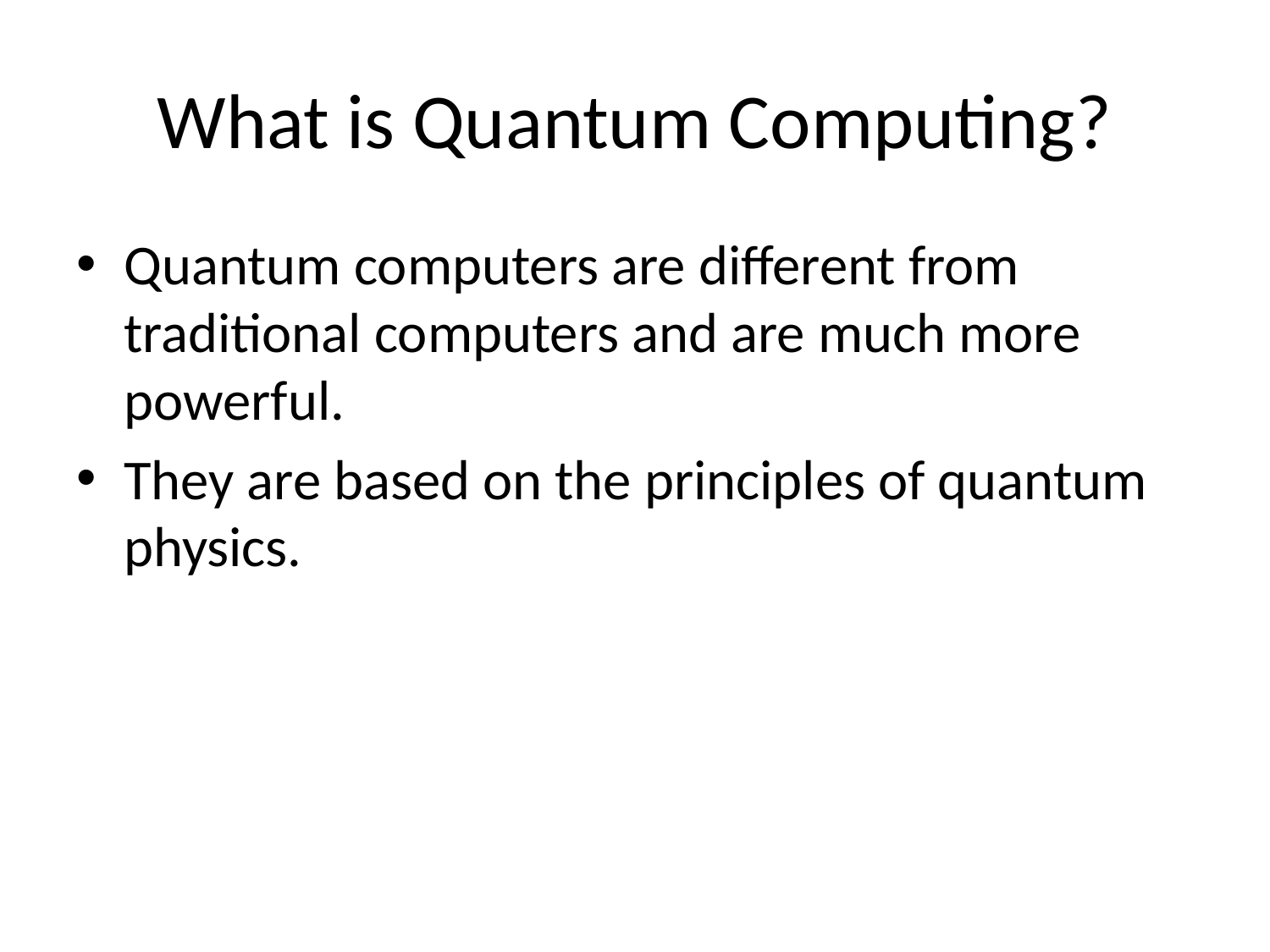

# What is Quantum Computing?
Quantum computers are different from traditional computers and are much more powerful.
They are based on the principles of quantum physics.